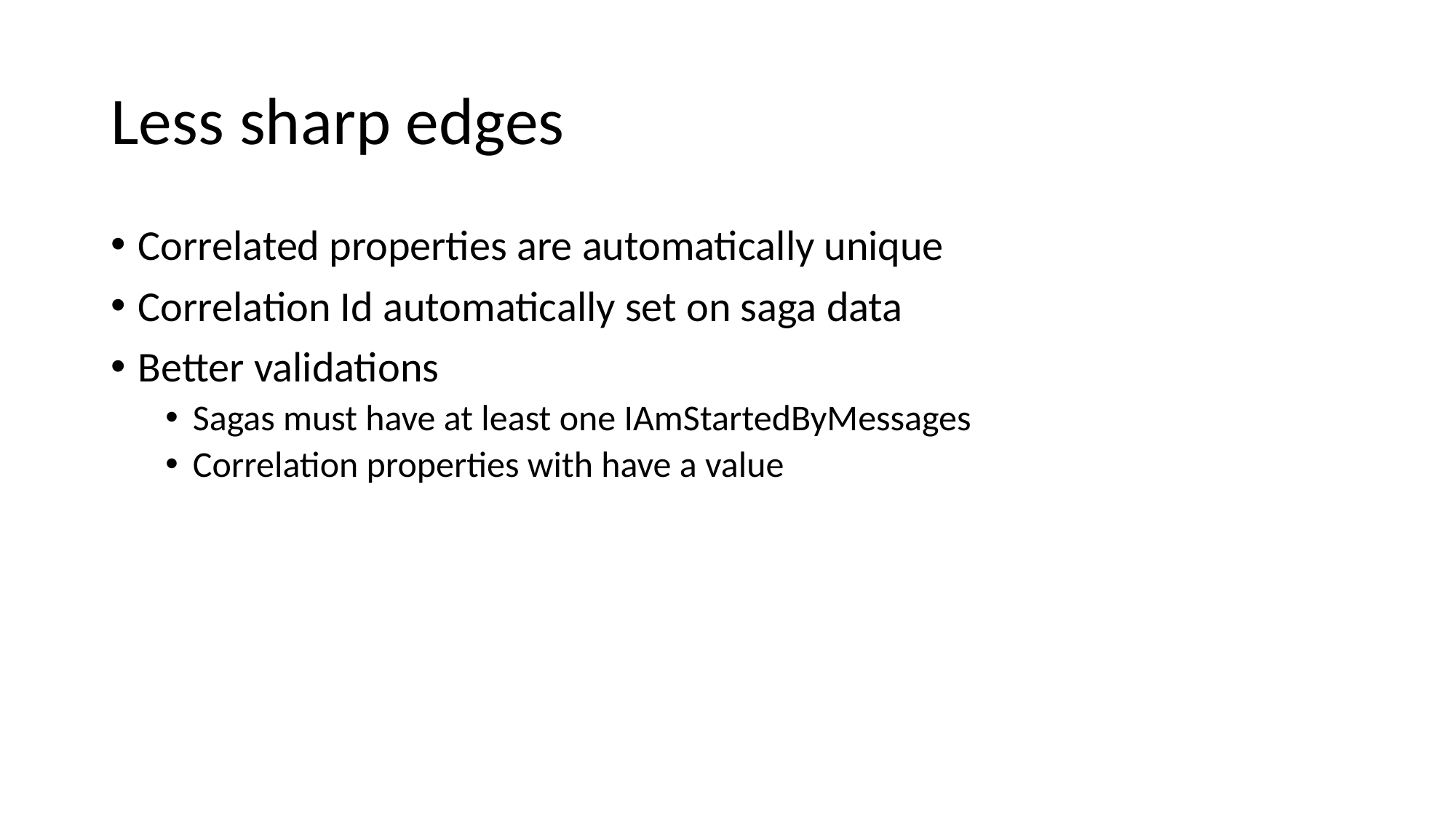

# Less sharp edges
Correlated properties are automatically unique
Correlation Id automatically set on saga data
Better validations
Sagas must have at least one IAmStartedByMessages
Correlation properties with have a value